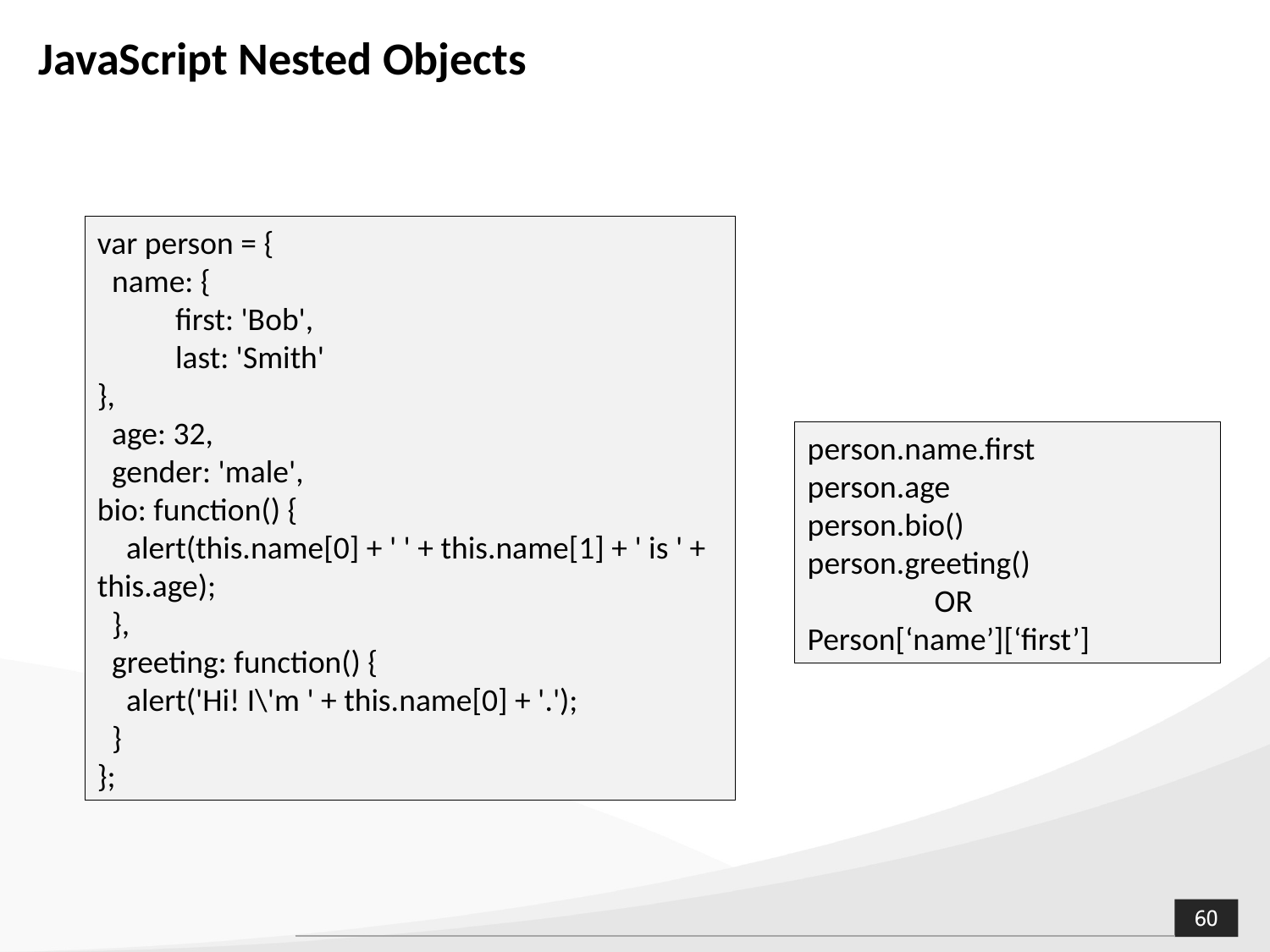

# JavaScript Nested Objects
var person = {
  name: {
  first: 'Bob',
  last: 'Smith'
},
  age: 32,
  gender: 'male',
bio: function() {
    alert(this.name[0] + ' ' + this.name[1] + ' is ' + this.age);
  },
  greeting: function() {
    alert('Hi! I\'m ' + this.name[0] + '.');
  }
};
person.name.first
person.age
person.bio()
person.greeting()
	OR
Person[‘name’][‘first’]